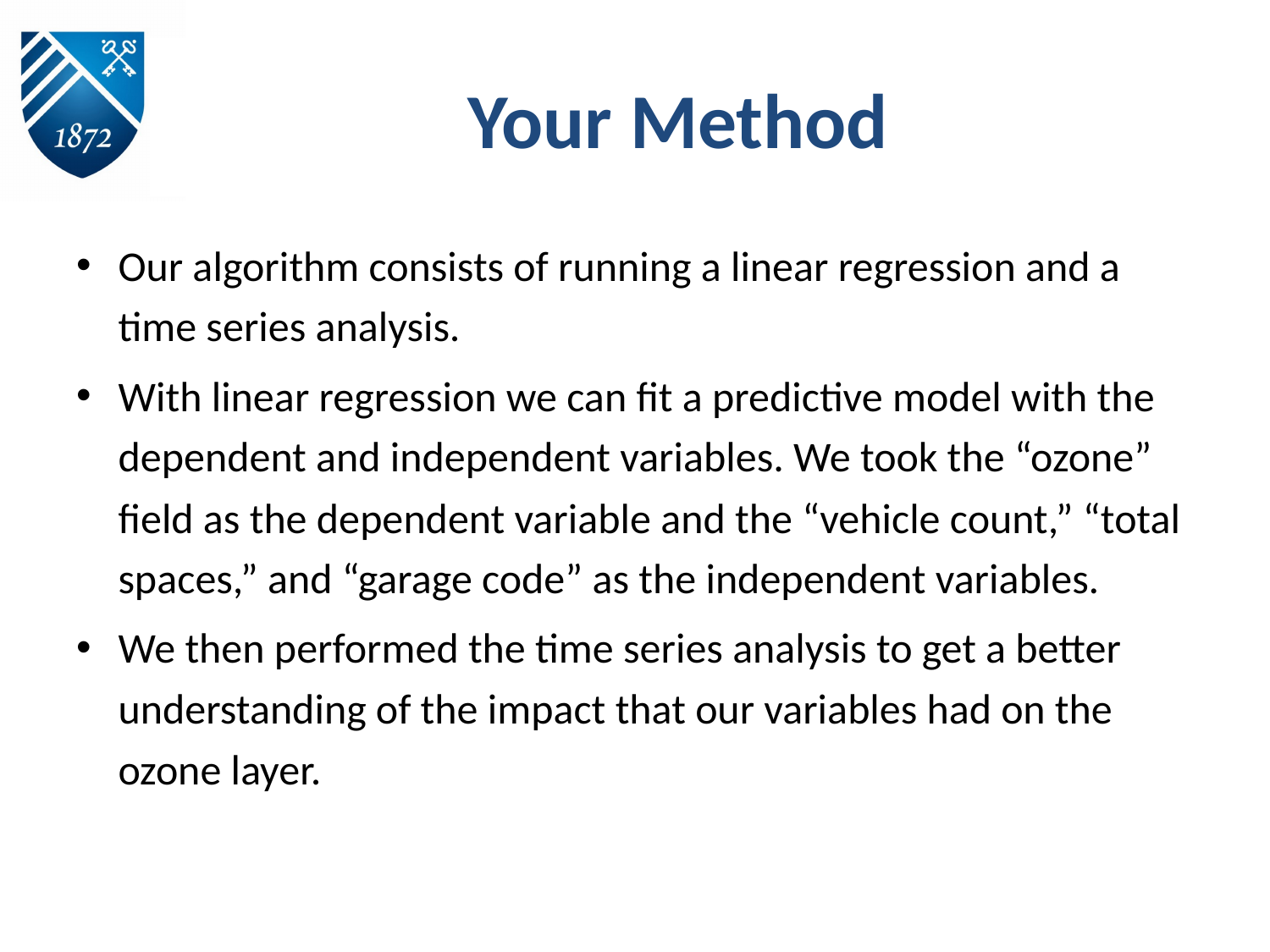

# Your Method
Our algorithm consists of running a linear regression and a time series analysis.
With linear regression we can fit a predictive model with the dependent and independent variables. We took the “ozone” field as the dependent variable and the “vehicle count,” “total spaces,” and “garage code” as the independent variables.
We then performed the time series analysis to get a better understanding of the impact that our variables had on the ozone layer.